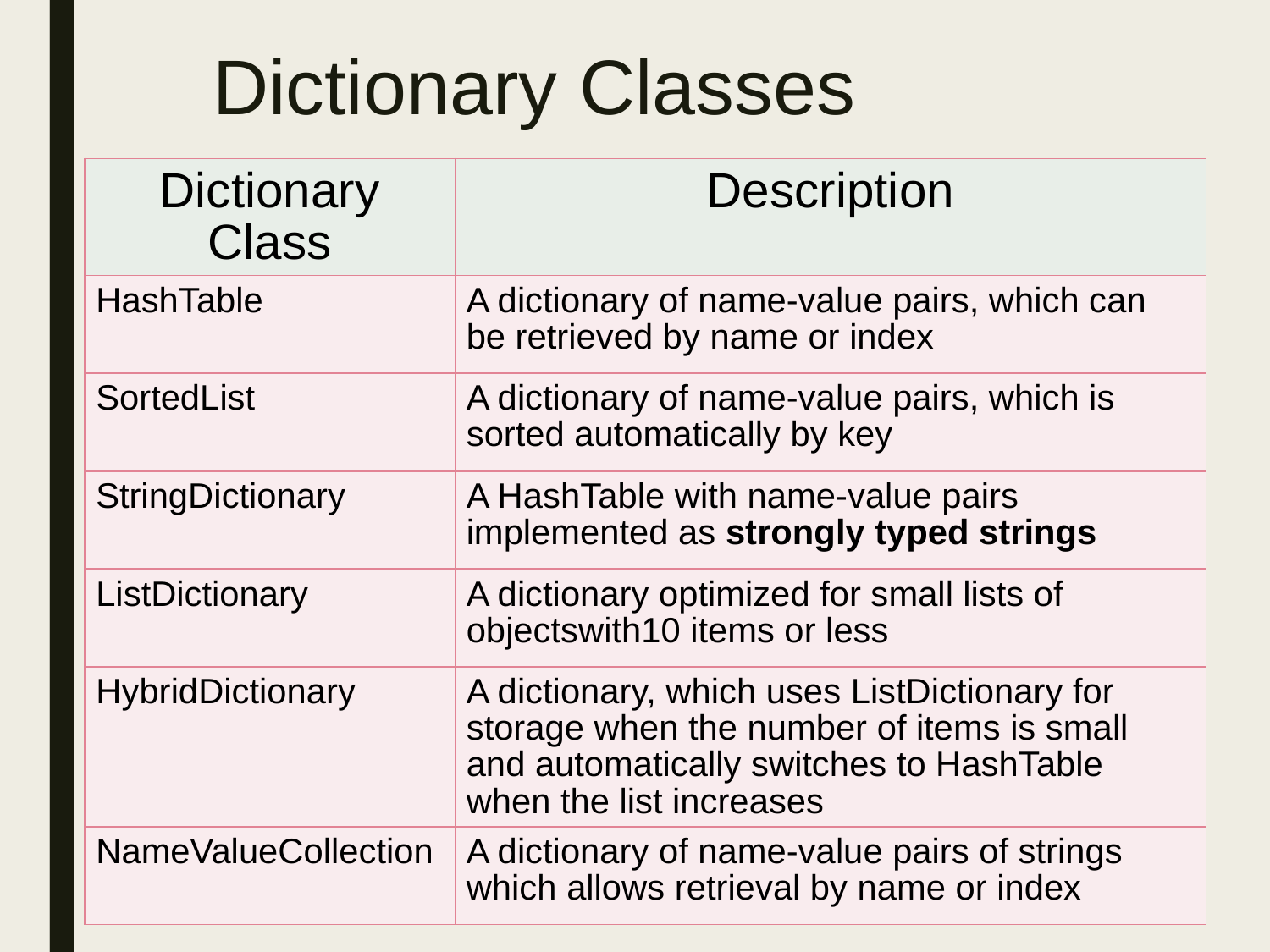

# Dictionary Classes
| Dictionary Class | Description |
| --- | --- |
| HashTable | A dictionary of name-value pairs, which can be retrieved by name or index |
| SortedList | A dictionary of name-value pairs, which is sorted automatically by key |
| StringDictionary | A HashTable with name-value pairs implemented as strongly typed strings |
| ListDictionary | A dictionary optimized for small lists of objectswith10 items or less |
| HybridDictionary | A dictionary, which uses ListDictionary for storage when the number of items is small and automatically switches to HashTable when the list increases |
| NameValueCollection | A dictionary of name-value pairs of strings which allows retrieval by name or index |